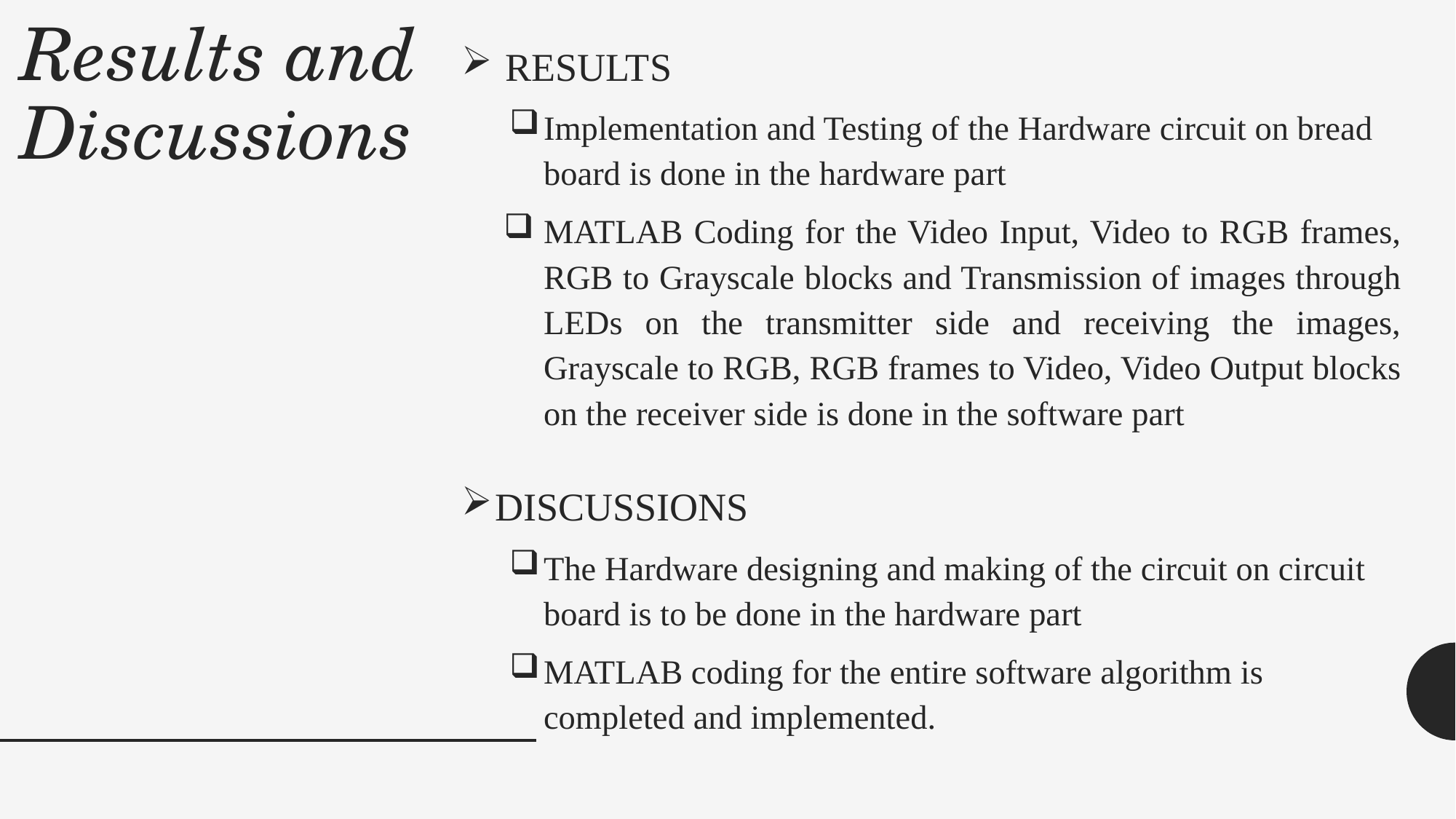

# Results and Discussions

 RESULTS
Implementation and Testing of the Hardware circuit on bread board is done in the hardware part
MATLAB Coding for the Video Input, Video to RGB frames, RGB to Grayscale blocks and Transmission of images through LEDs on the transmitter side and receiving the images, Grayscale to RGB, RGB frames to Video, Video Output blocks on the receiver side is done in the software part

DISCUSSIONS
The Hardware designing and making of the circuit on circuit board is to be done in the hardware part
MATLAB coding for the entire software algorithm is completed and implemented.